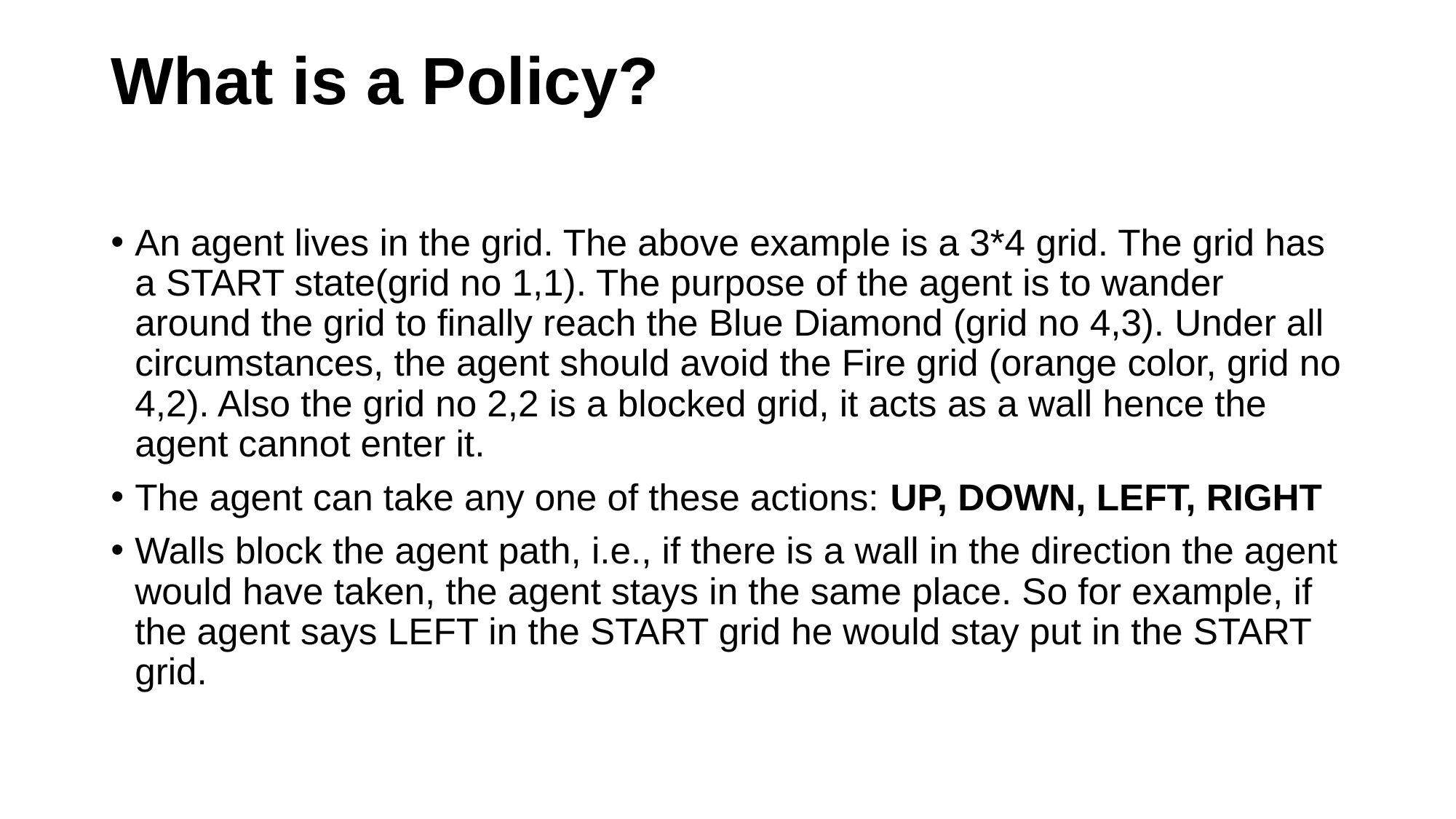

# What is a Policy?
An agent lives in the grid. The above example is a 3*4 grid. The grid has a START state(grid no 1,1). The purpose of the agent is to wander around the grid to finally reach the Blue Diamond (grid no 4,3). Under all circumstances, the agent should avoid the Fire grid (orange color, grid no 4,2). Also the grid no 2,2 is a blocked grid, it acts as a wall hence the agent cannot enter it.
The agent can take any one of these actions: UP, DOWN, LEFT, RIGHT
Walls block the agent path, i.e., if there is a wall in the direction the agent would have taken, the agent stays in the same place. So for example, if the agent says LEFT in the START grid he would stay put in the START grid.